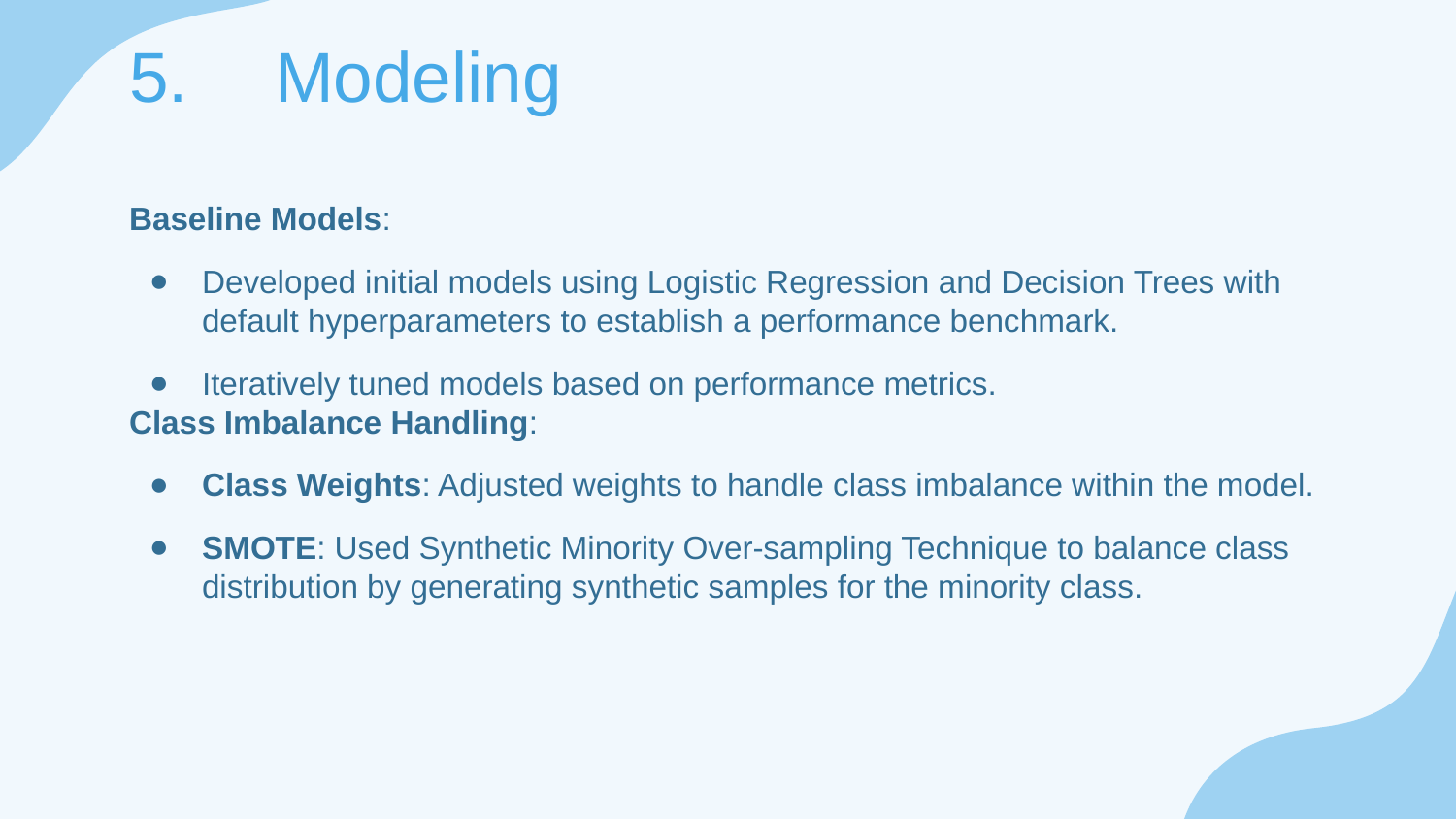

# 5.	Modeling
Baseline Models:
Developed initial models using Logistic Regression and Decision Trees with default hyperparameters to establish a performance benchmark.
Iteratively tuned models based on performance metrics.
Class Imbalance Handling:
Class Weights: Adjusted weights to handle class imbalance within the model.
SMOTE: Used Synthetic Minority Over-sampling Technique to balance class distribution by generating synthetic samples for the minority class.